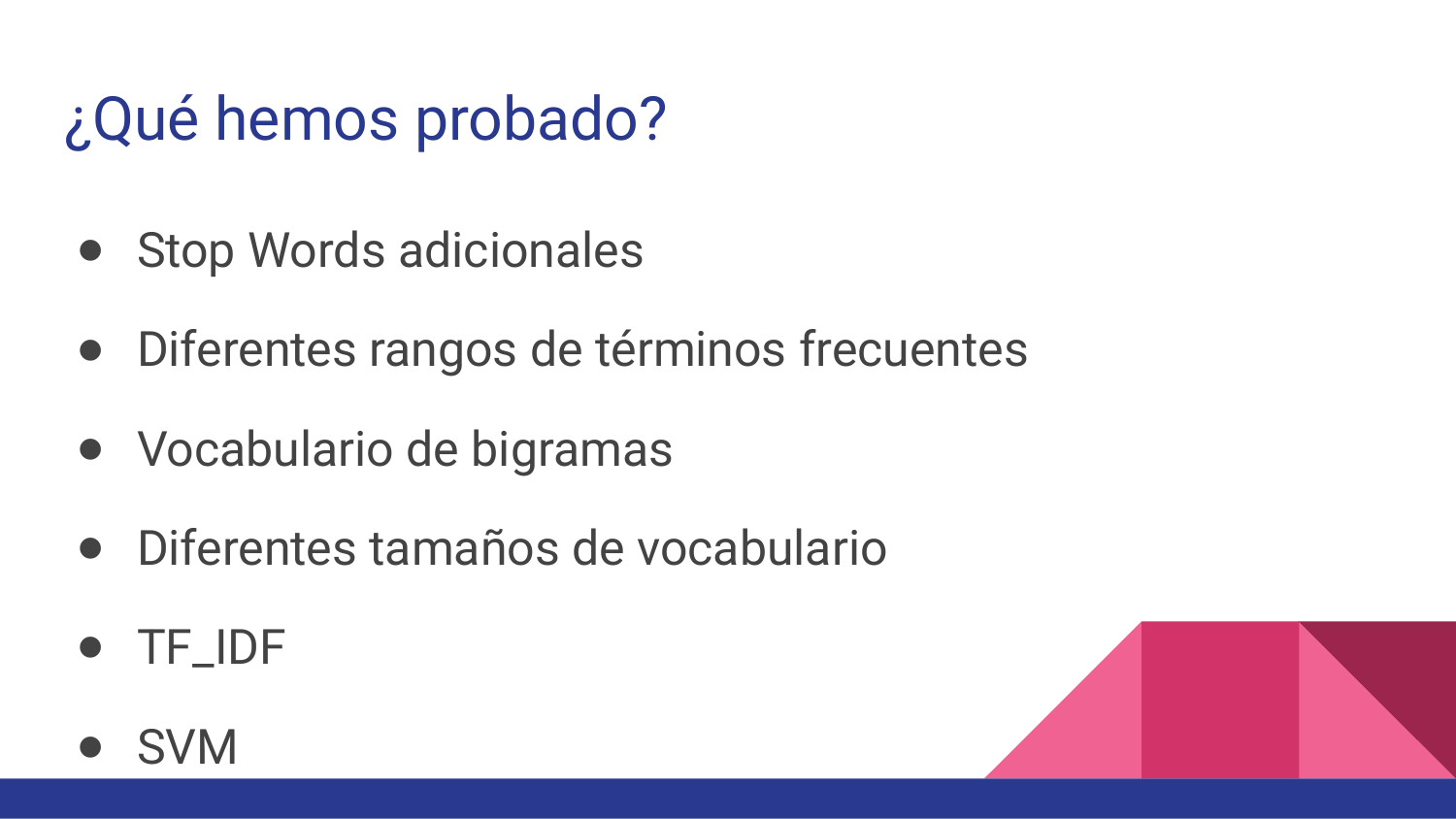

# ¿Qué hemos probado?
Stop Words adicionales
Diferentes rangos de términos frecuentes
Vocabulario de bigramas
Diferentes tamaños de vocabulario
TF_IDF
SVM
Random Forest